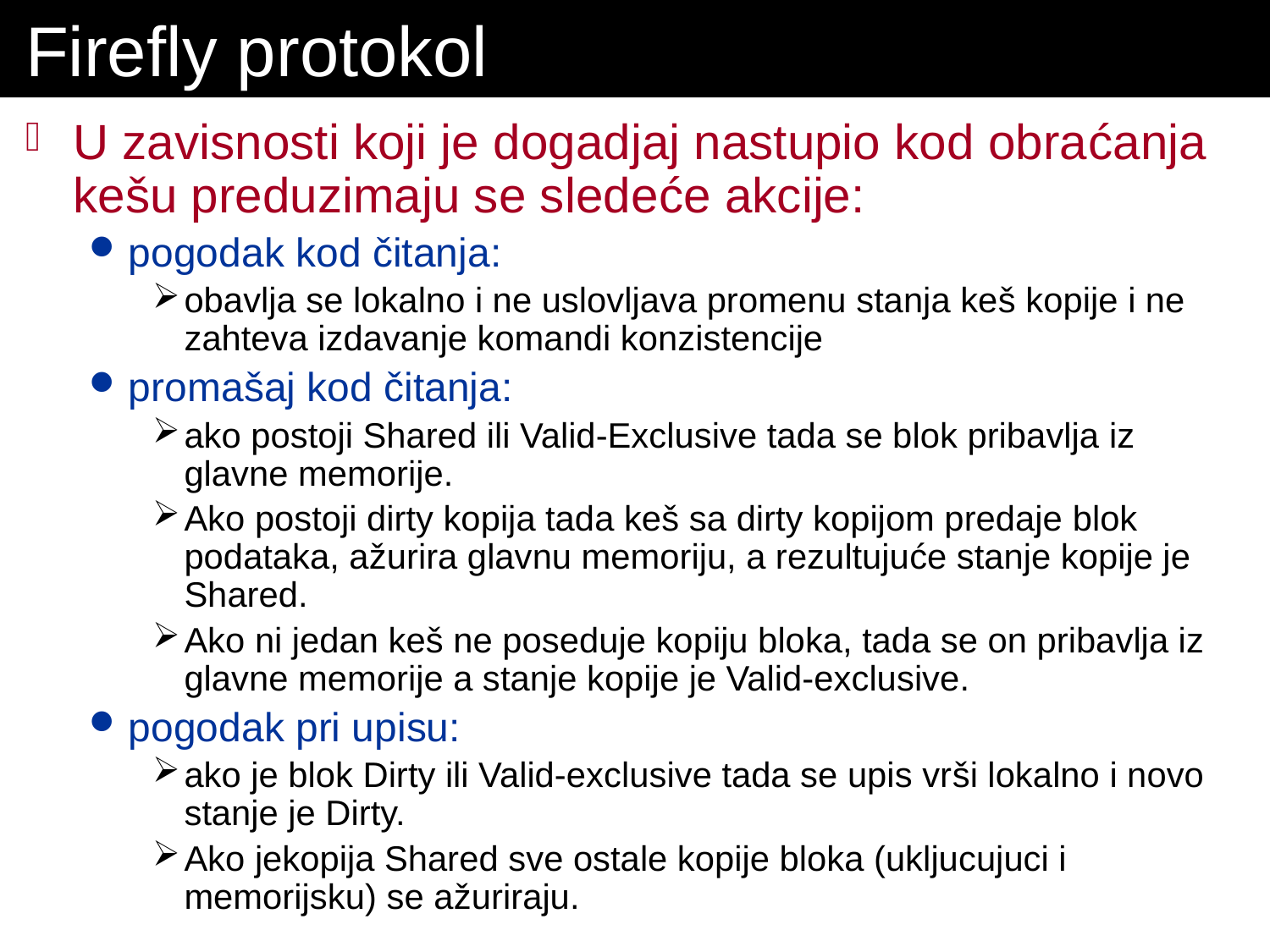

# Firefly protokol
U zavisnosti koji je dogadjaj nastupio kod obraćanja kešu preduzimaju se sledeće akcije:
pogodak kod čitanja:
obavlja se lokalno i ne uslovljava promenu stanja keš kopije i ne zahteva izdavanje komandi konzistencije
promašaj kod čitanja:
ako postoji Shared ili Valid-Exclusive tada se blok pribavlja iz glavne memorije.
Ako postoji dirty kopija tada keš sa dirty kopijom predaje blok podataka, ažurira glavnu memoriju, a rezultujuće stanje kopije je Shared.
Ako ni jedan keš ne poseduje kopiju bloka, tada se on pribavlja iz glavne memorije a stanje kopije je Valid-exclusive.
pogodak pri upisu:
ako je blok Dirty ili Valid-exclusive tada se upis vrši lokalno i novo stanje je Dirty.
Ako jekopija Shared sve ostale kopije bloka (ukljucujuci i memorijsku) se ažuriraju.